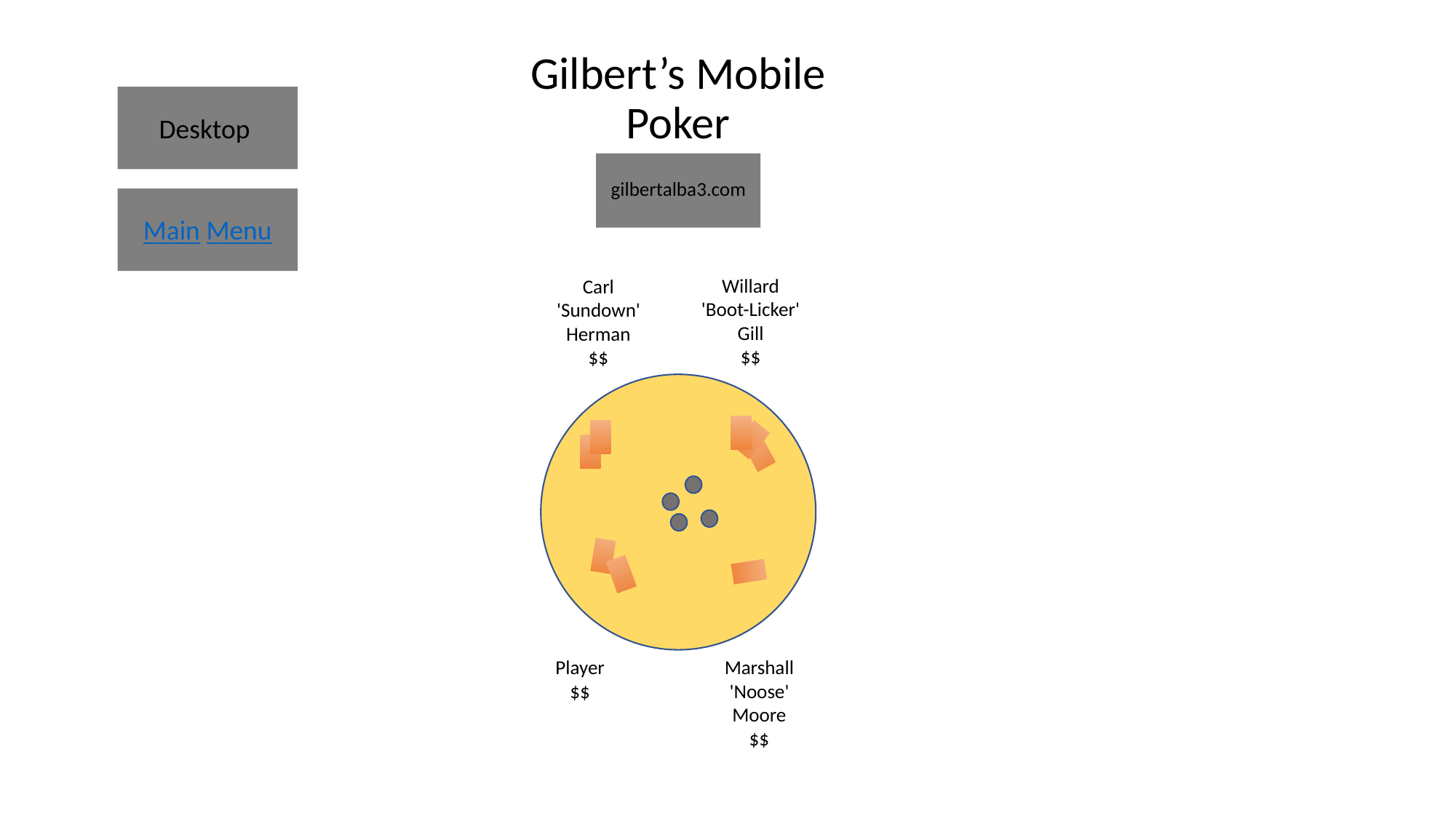

# Gilbert’s Mobile Poker

Desktop

gilbertalba3.com

Main Menu
Willard 'Boot-Licker' Gill
$$
Carl 'Sundown' Herman
$$

Player
$$
Marshall 'Noose' Moore
$$